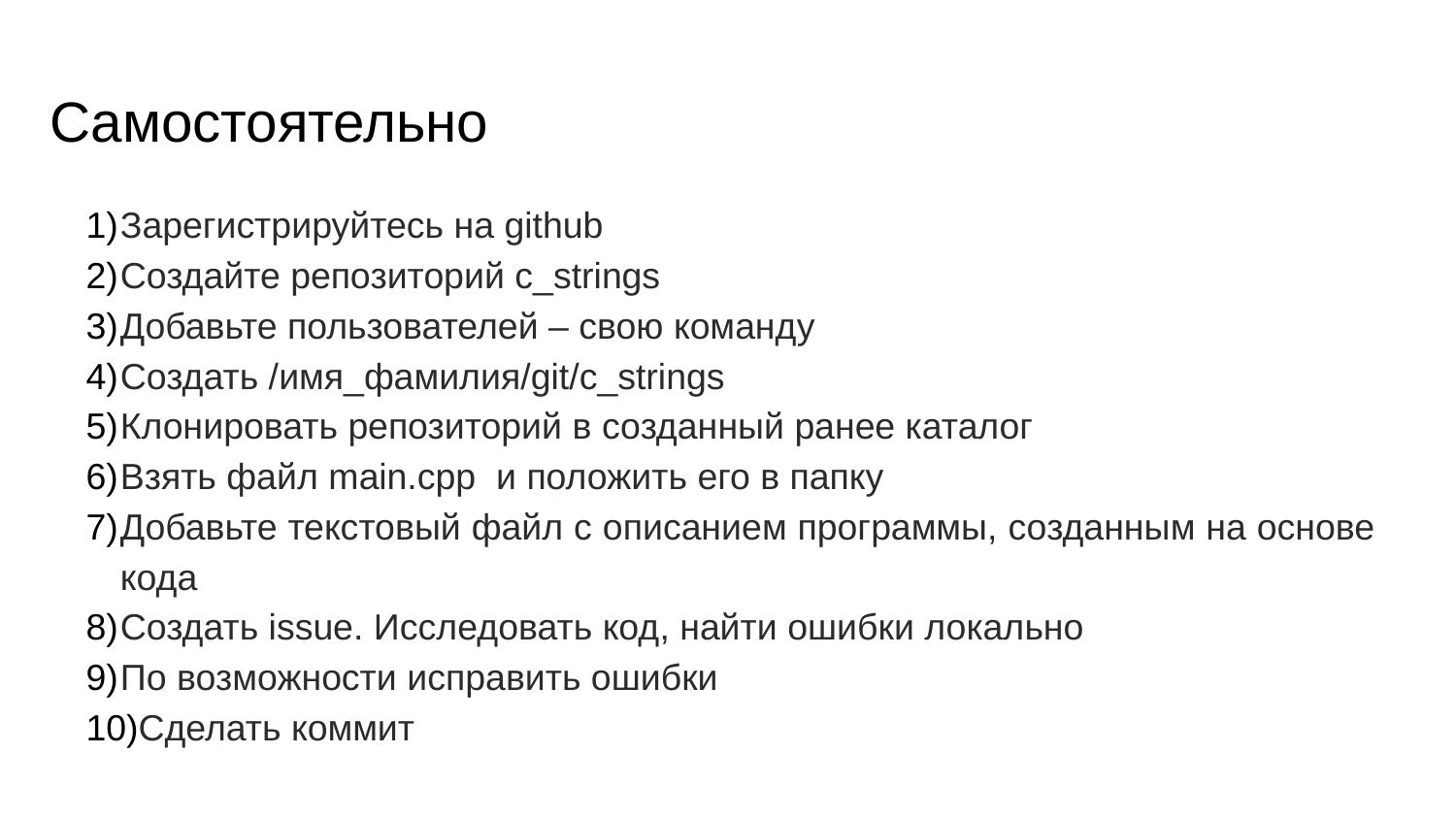

Самостоятельно
Зарегистрируйтесь на github
Создайте репозиторий с_strings
Добавьте пользователей – свою команду
Создать /имя_фамилия/git/с_strings
Клонировать репозиторий в созданный ранее каталог
Взять файл main.cpp  и положить его в папку
Добавьте текстовый файл с описанием программы, созданным на основе кода
Создать issue. Исследовать код, найти ошибки локально
По возможности исправить ошибки
Сделать коммит